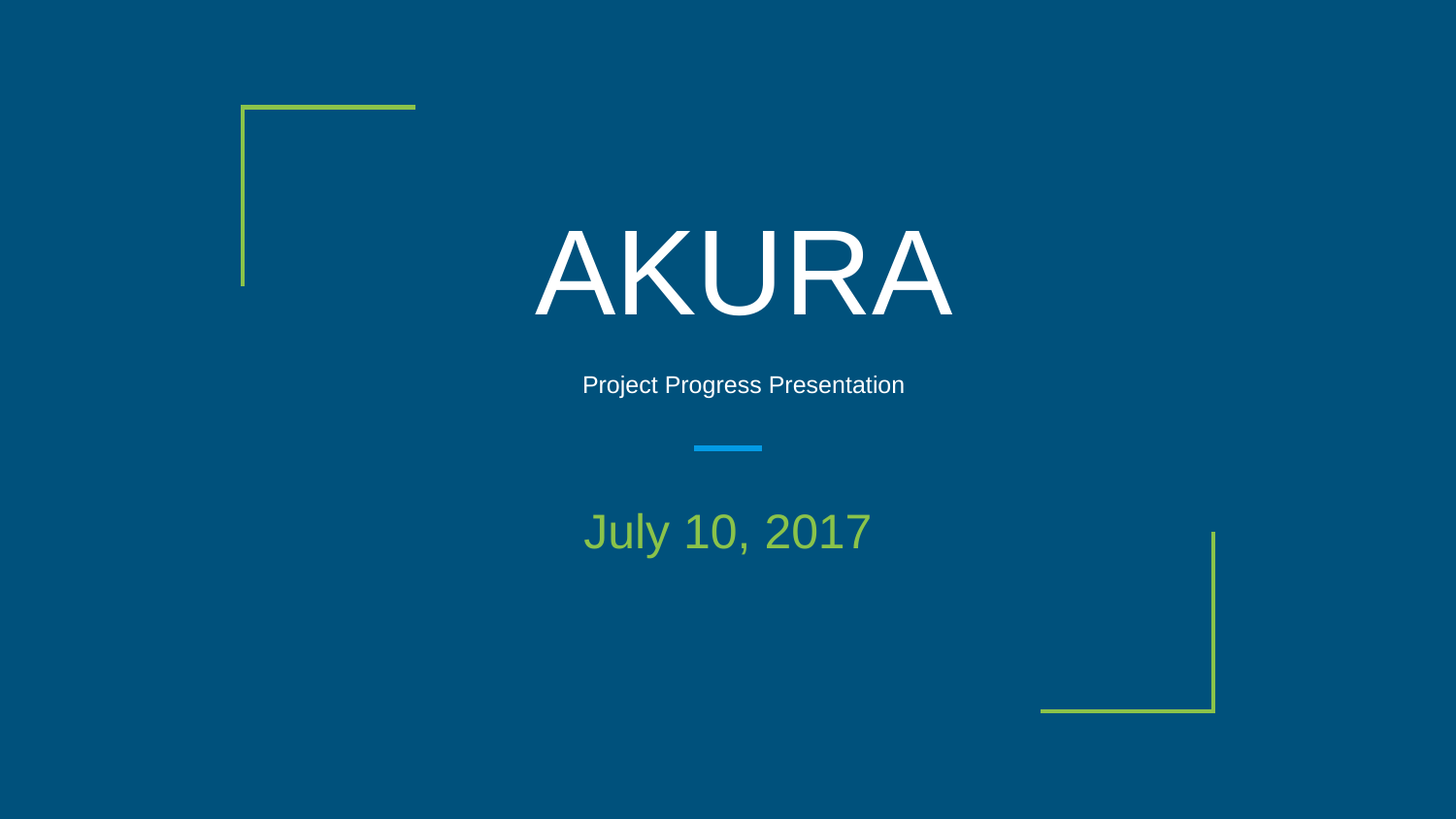

# AKURA
Project Progress Presentation
July 10, 2017